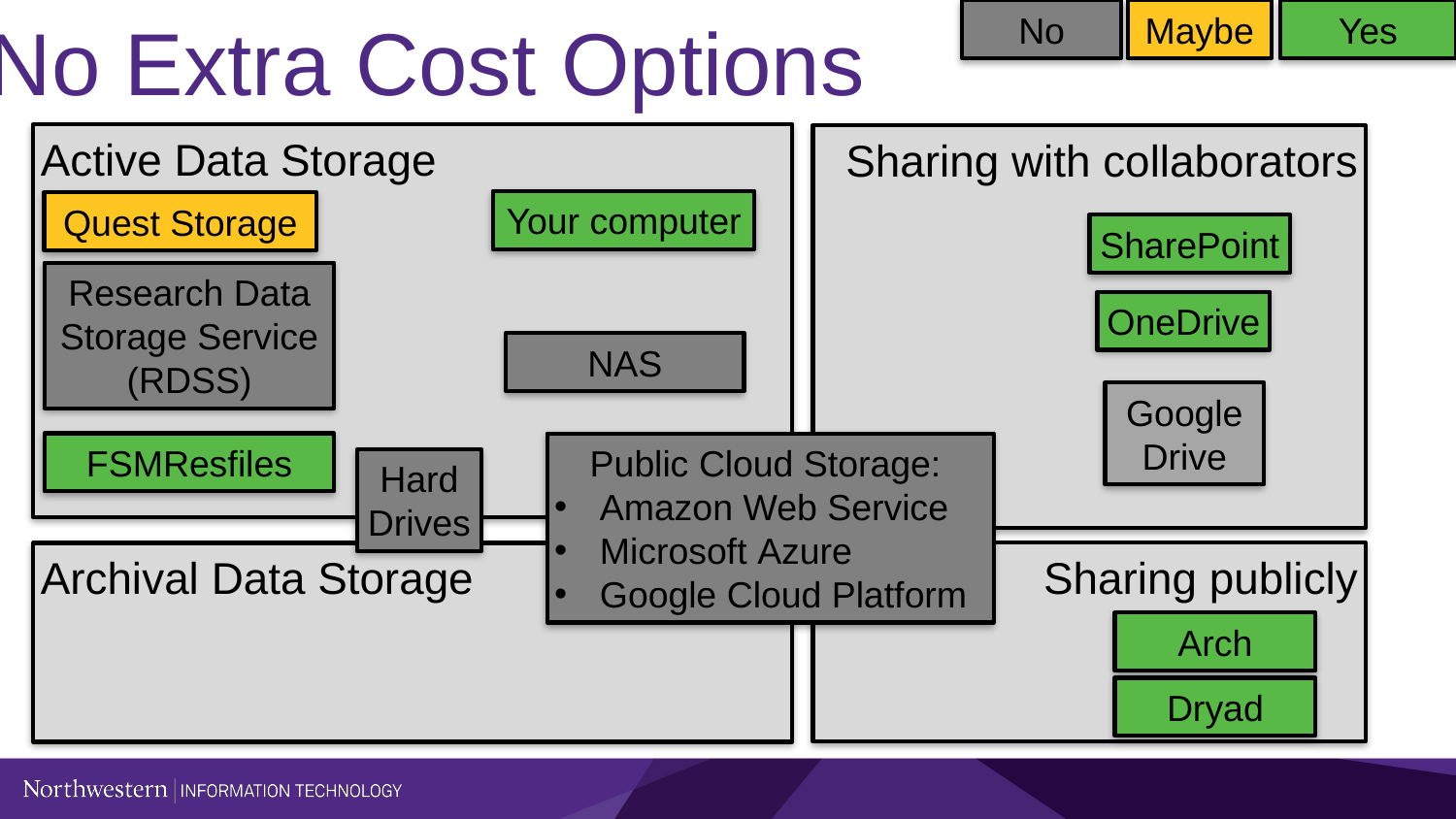

Maybe
Yes
No
# No Extra Cost Options
Sharing with collaborators

Active Data Storage

Your computer
Quest Storage
SharePoint
Research Data Storage Service (RDSS)
OneDrive
NAS
Google Drive
Public Cloud Storage:
Amazon Web Service
Microsoft Azure
Google Cloud Platform
FSMResfiles
Hard Drives
Sharing publicly

Archival Data Storage

Arch
Dryad